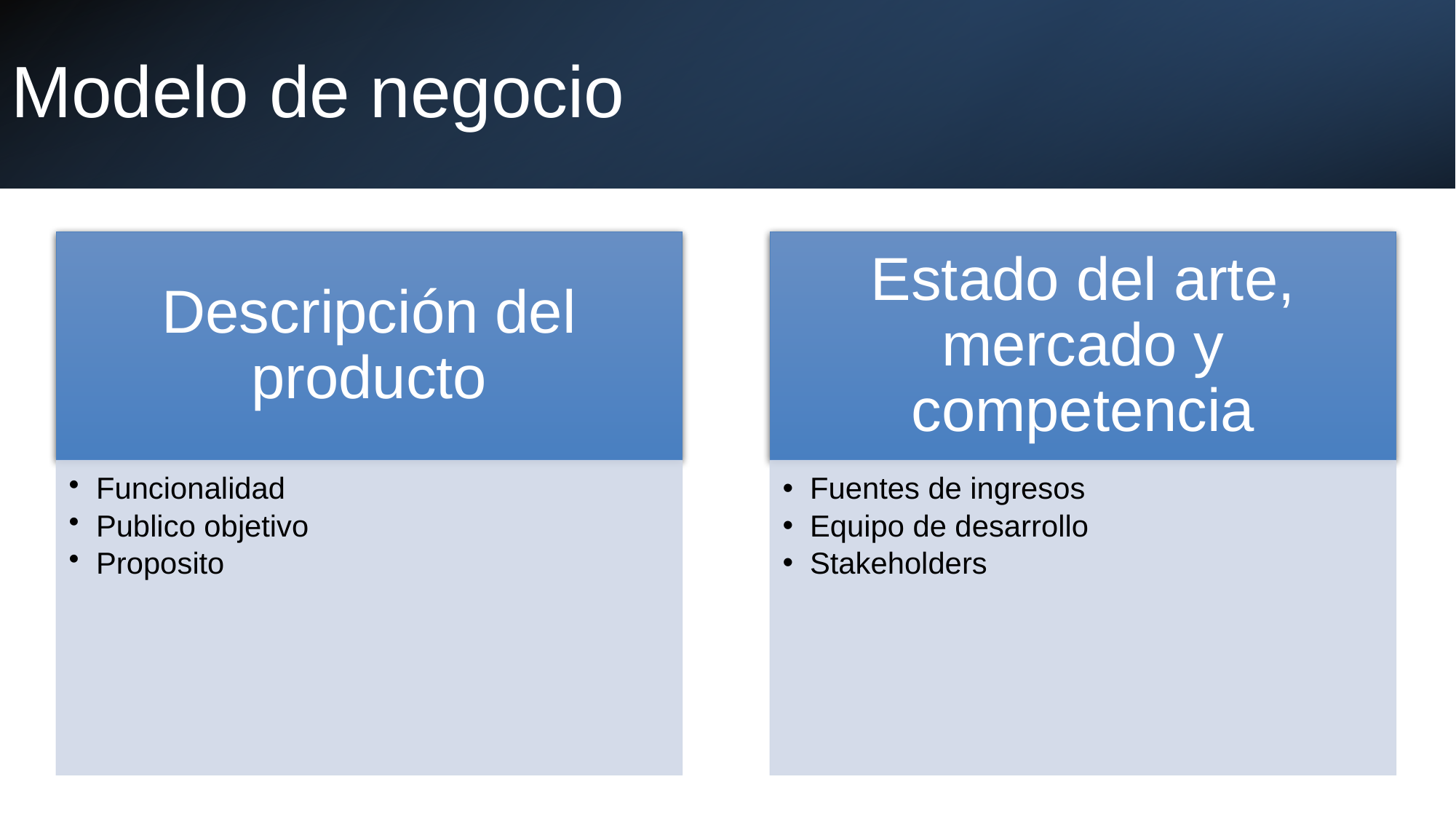

# Modelo de negocio
Descripción del producto
Funcionalidad
Publico objetivo
Proposito
Estado del arte, mercado y competencia
Fuentes de ingresos
Equipo de desarrollo
Stakeholders